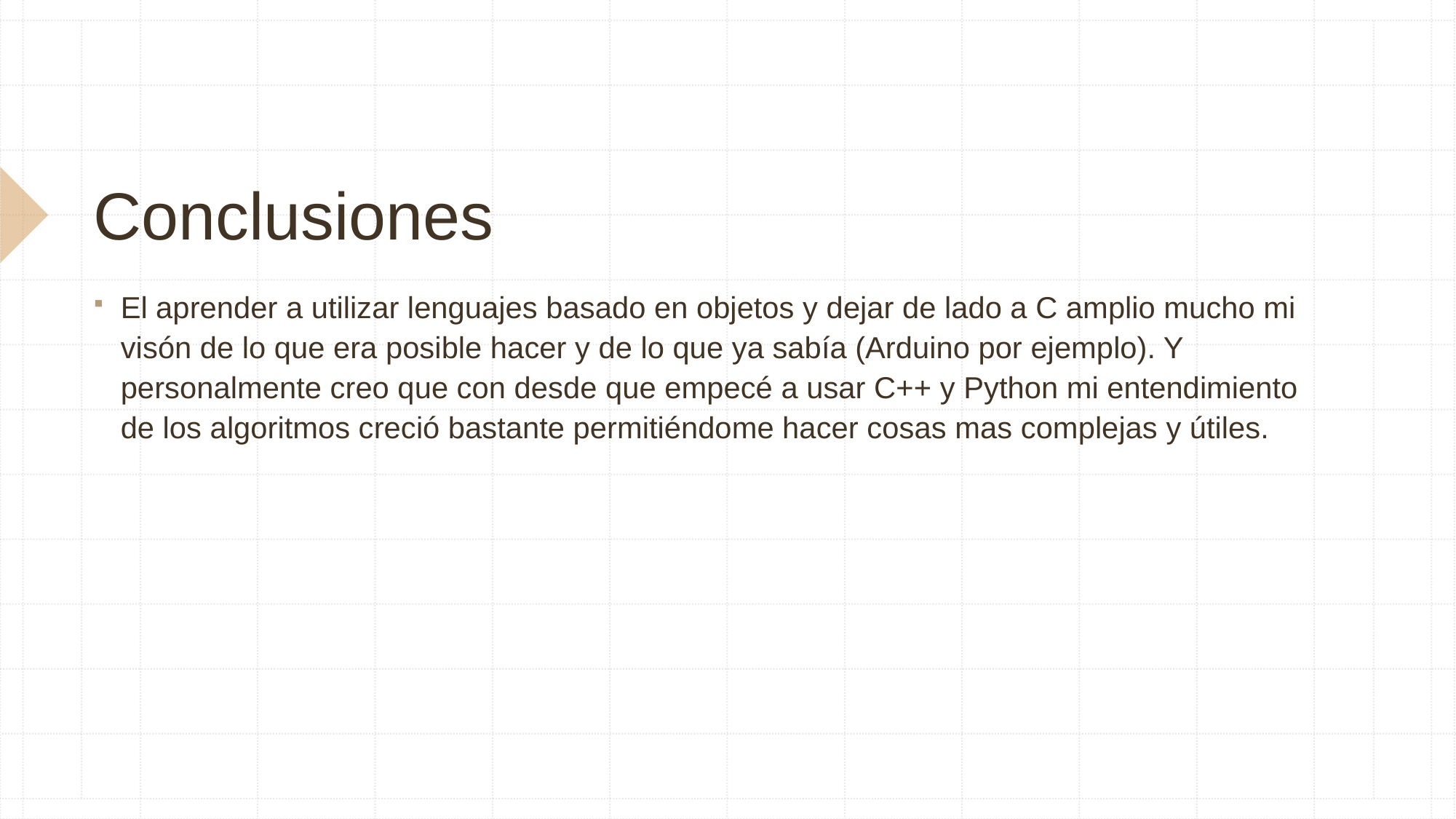

# Conclusiones
El aprender a utilizar lenguajes basado en objetos y dejar de lado a C amplio mucho mi visón de lo que era posible hacer y de lo que ya sabía (Arduino por ejemplo). Y personalmente creo que con desde que empecé a usar C++ y Python mi entendimiento de los algoritmos creció bastante permitiéndome hacer cosas mas complejas y útiles.